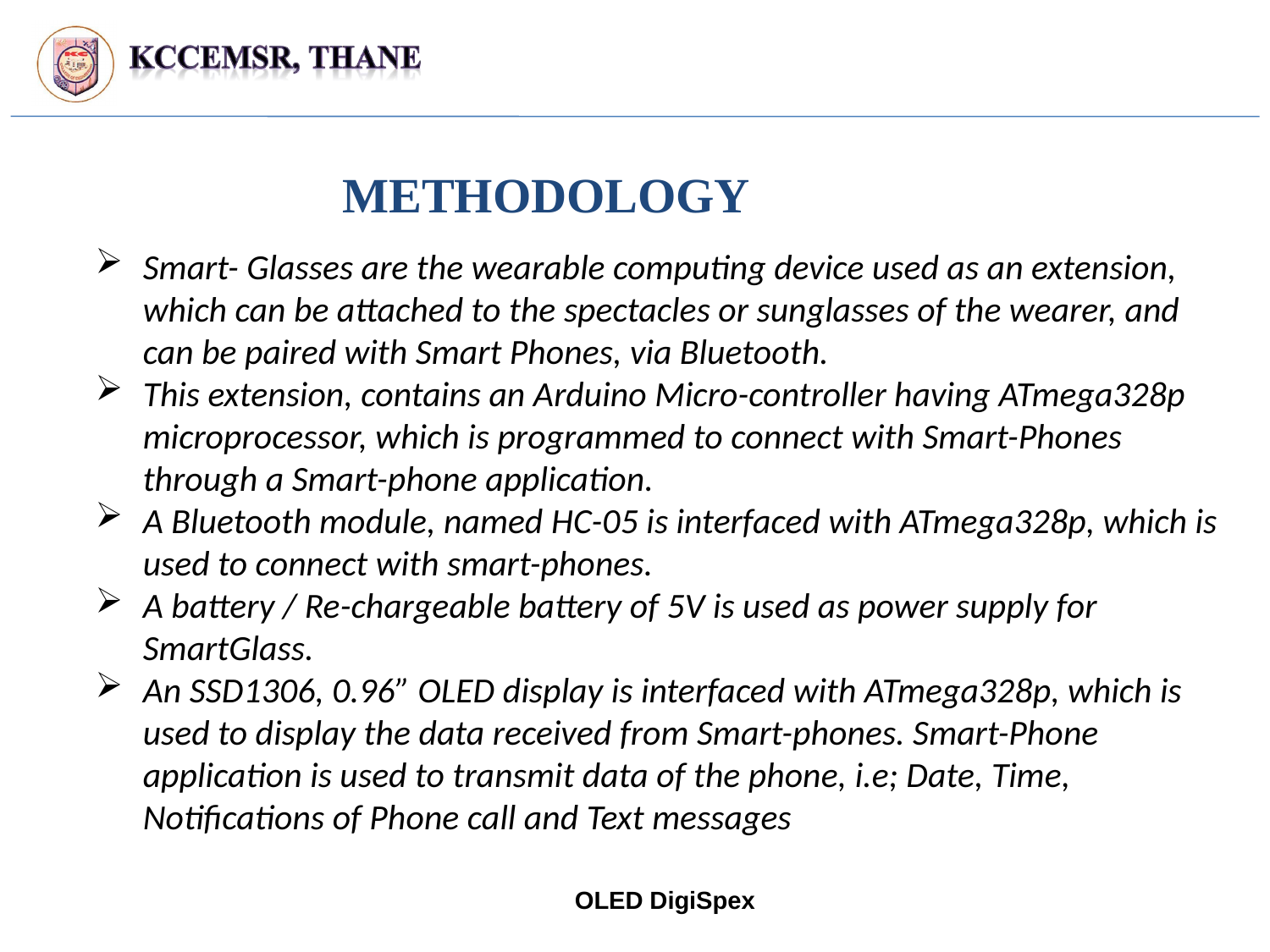

# METHODOLOGY
Smart- Glasses are the wearable computing device used as an extension, which can be attached to the spectacles or sunglasses of the wearer, and can be paired with Smart Phones, via Bluetooth.
This extension, contains an Arduino Micro-controller having ATmega328p microprocessor, which is programmed to connect with Smart-Phones through a Smart-phone application.
A Bluetooth module, named HC-05 is interfaced with ATmega328p, which is used to connect with smart-phones.
A battery / Re-chargeable battery of 5V is used as power supply for SmartGlass.
An SSD1306, 0.96” OLED display is interfaced with ATmega328p, which is used to display the data received from Smart-phones. Smart-Phone application is used to transmit data of the phone, i.e; Date, Time, Notifications of Phone call and Text messages

                                                   OLED DigiSpex
4